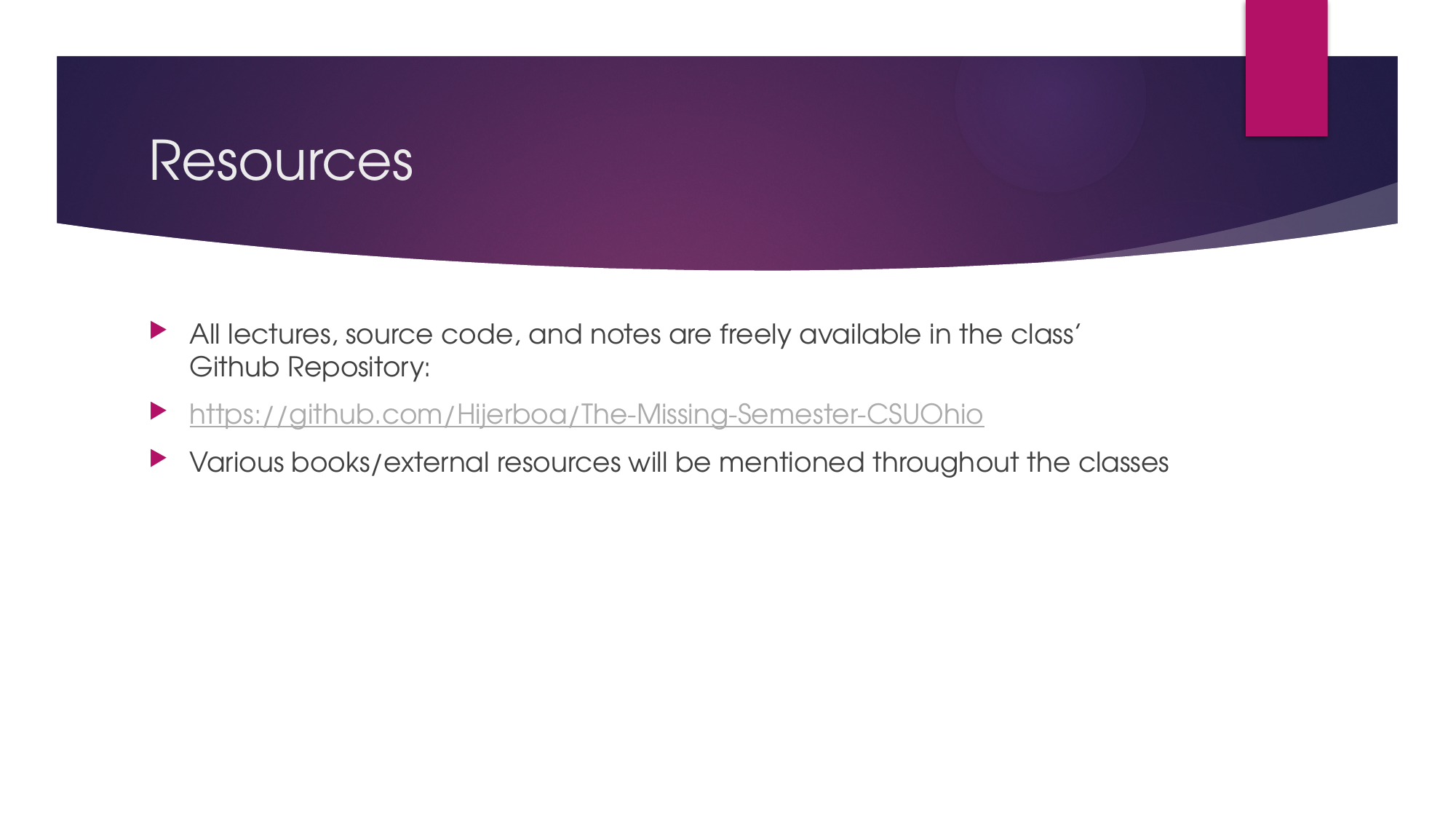

# Resources
All lectures, source code, and notes are freely available in the class’ Github Repository:
https://github.com/Hijerboa/The-Missing-Semester-CSUOhio
Various books/external resources will be mentioned throughout the classes